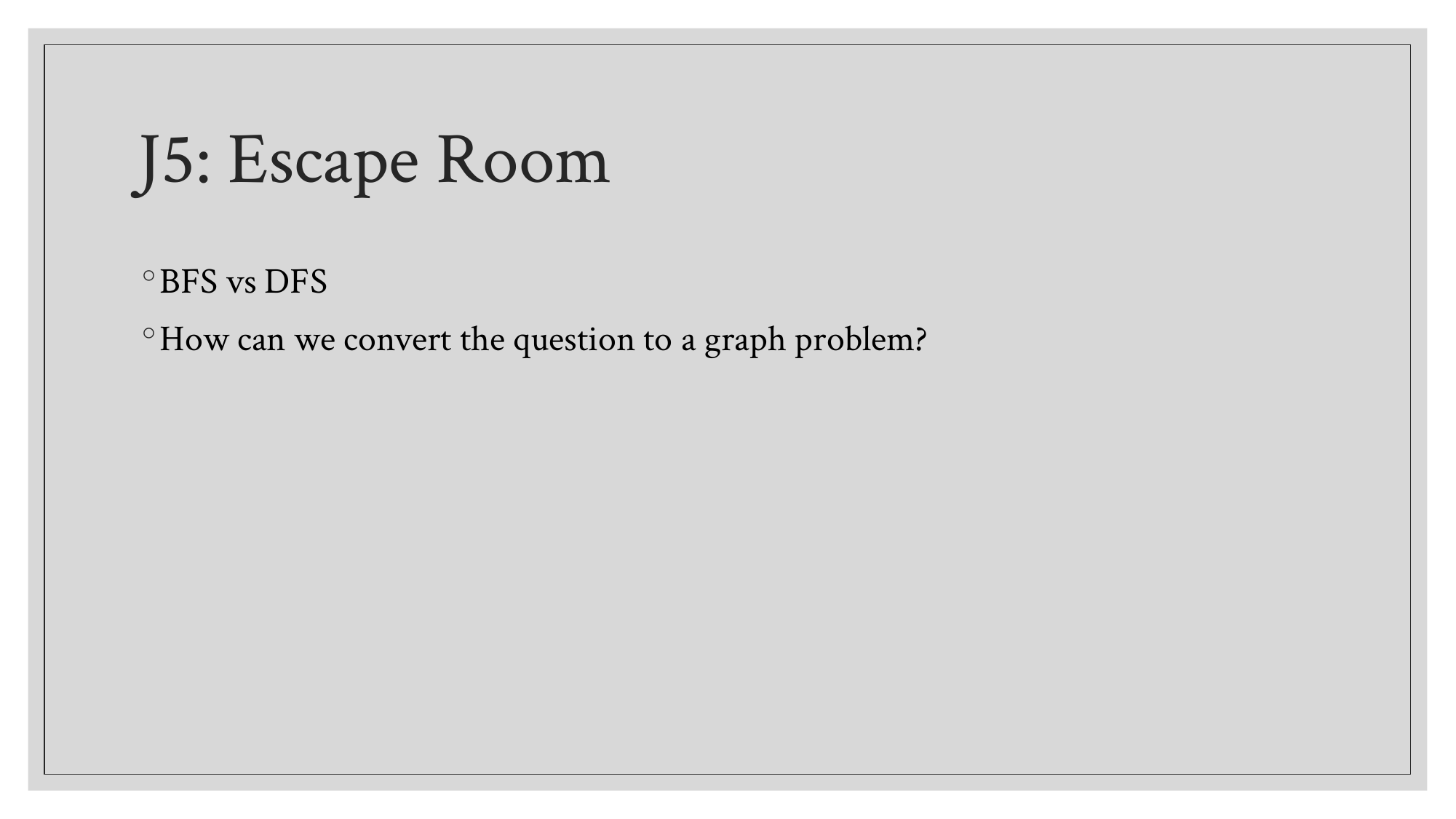

# J5: Escape Room
BFS vs DFS
How can we convert the question to a graph problem?